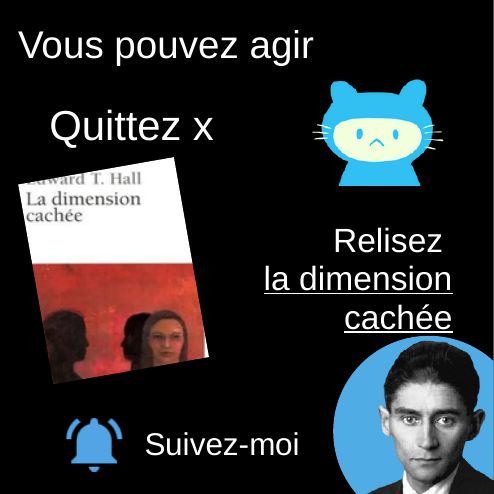

Vous pouvez agir

Quittez x

Relisez
la dimension cachée

Suivez-moi